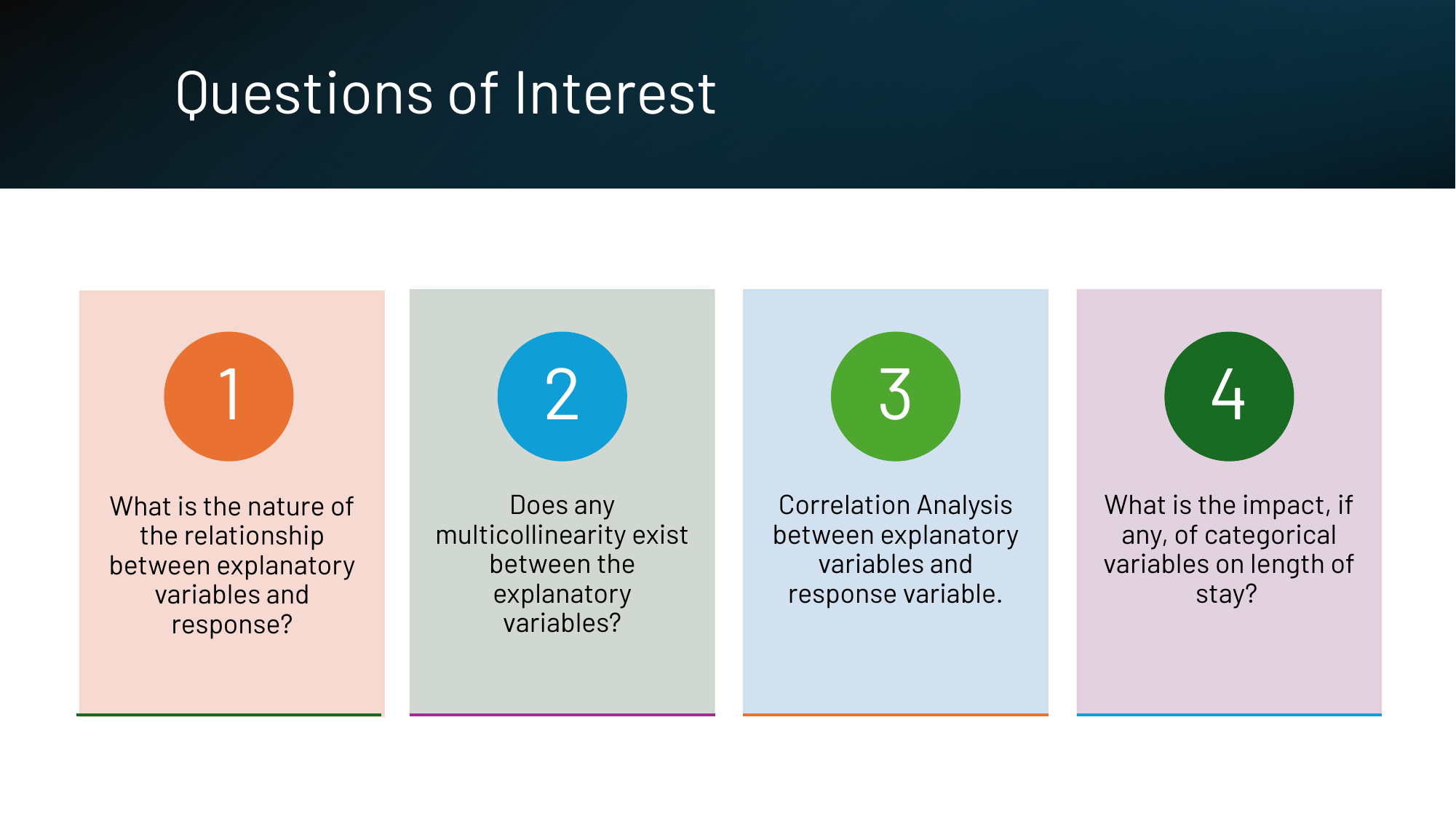

# Questions of Interest
What is the nature of the relationship between explanatory variables and response?
1
Does any multicollinearity exist between the explanatory variables?
2
Correlation Analysis between explanatory variables and response variable.
3
What is the impact, if any, of categorical variables on length of stay?
4